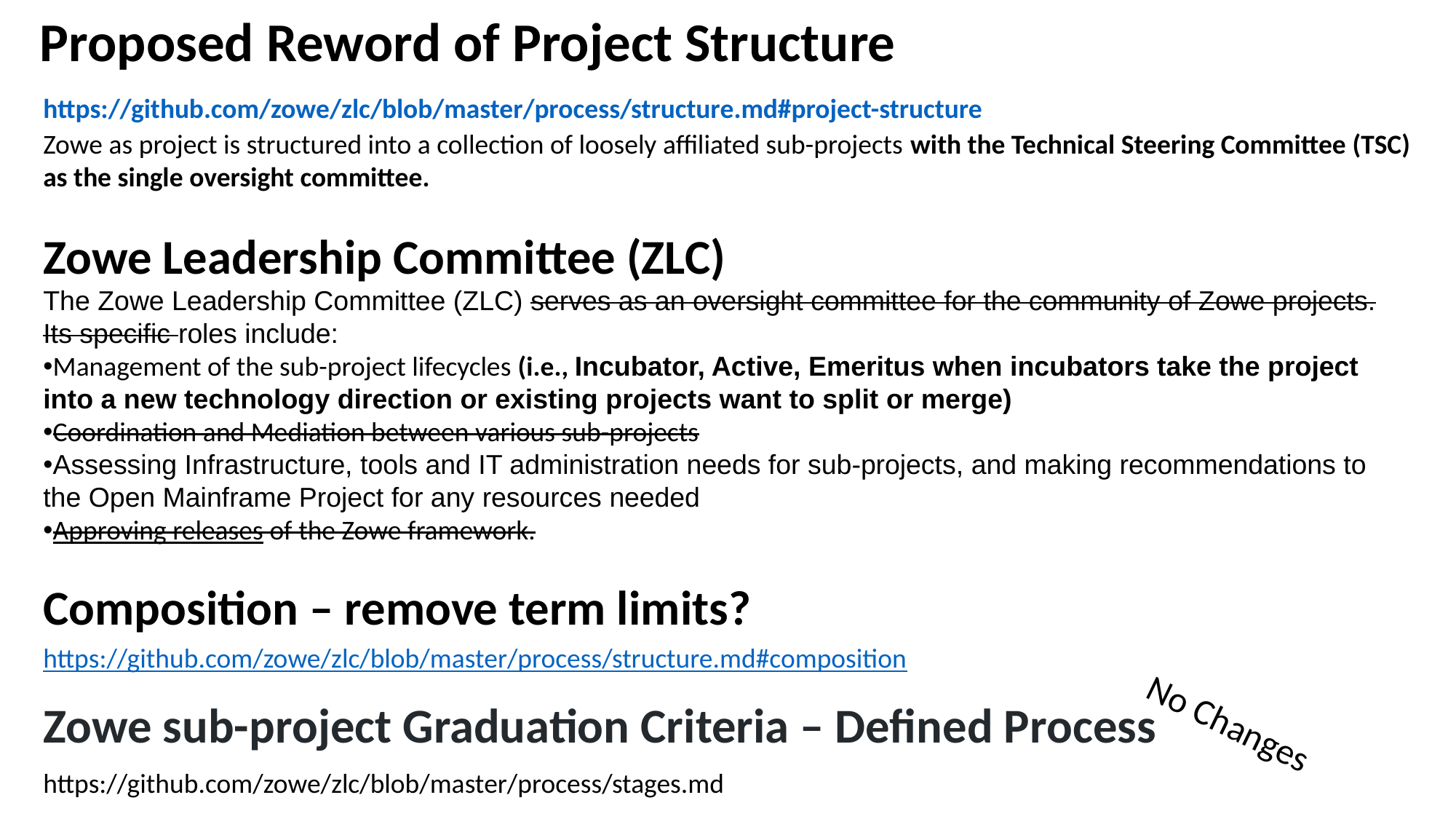

Proposed Reword of Project Structure
https://github.com/zowe/zlc/blob/master/process/structure.md#project-structure
Zowe as project is structured into a collection of loosely affiliated sub-projects with the Technical Steering Committee (TSC) as the single oversight committee.

Zowe Leadership Committee (ZLC)
The Zowe Leadership Committee (ZLC) serves as an oversight committee for the community of Zowe projects. Its specific roles include:
Management of the sub-project lifecycles (i.e., Incubator, Active, Emeritus when incubators take the project into a new technology direction or existing projects want to split or merge)
Coordination and Mediation between various sub-projects
Assessing Infrastructure, tools and IT administration needs for sub-projects, and making recommendations to the Open Mainframe Project for any resources needed
Approving releases of the Zowe framework.

Composition – remove term limits?
https://github.com/zowe/zlc/blob/master/process/structure.md#composition
Zowe sub-project Graduation Criteria – Defined Process
No Changes
https://github.com/zowe/zlc/blob/master/process/stages.md